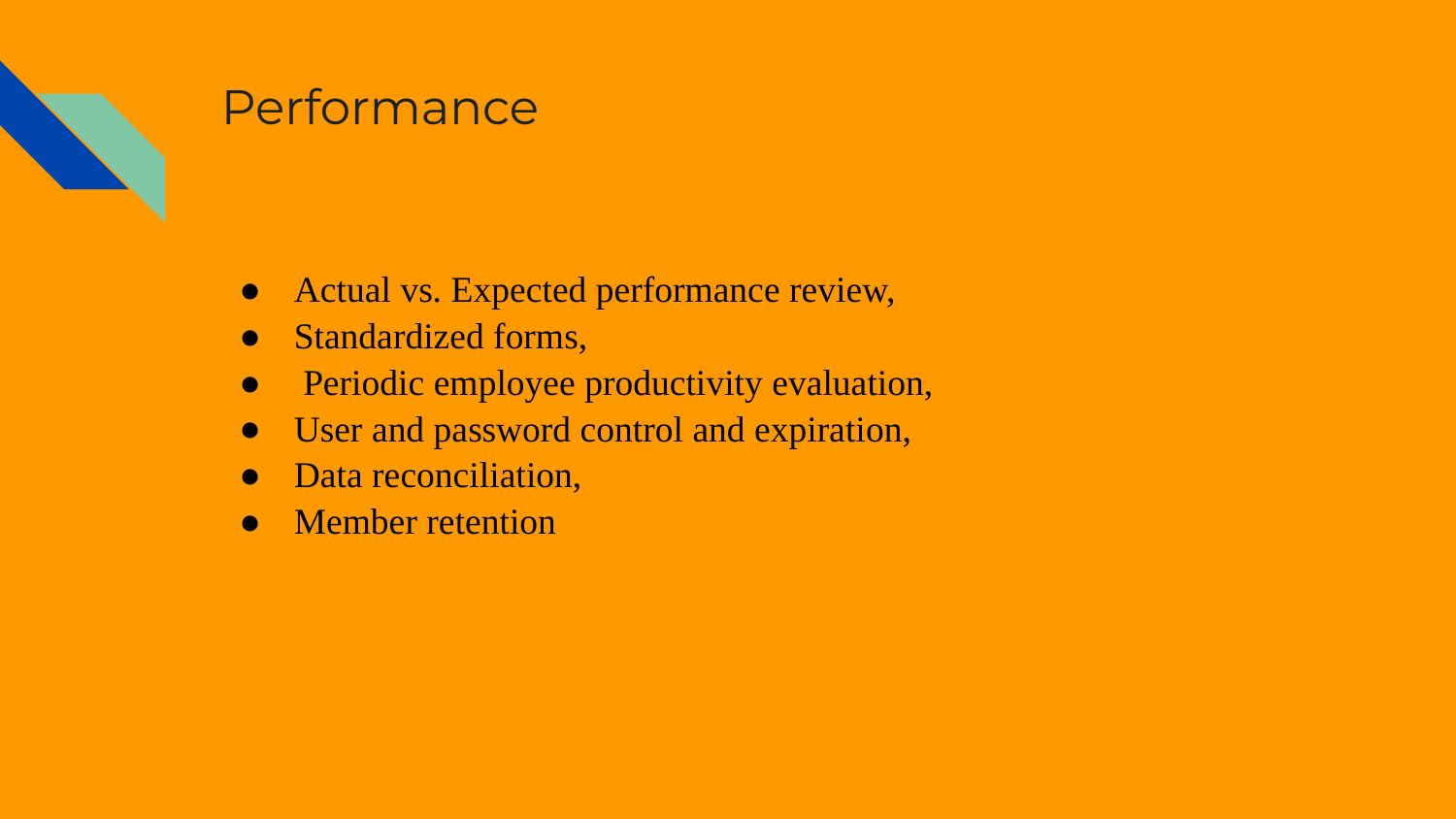

# Performance
Actual vs. Expected performance review,
Standardized forms,
 Periodic employee productivity evaluation,
User and password control and expiration,
Data reconciliation,
Member retention